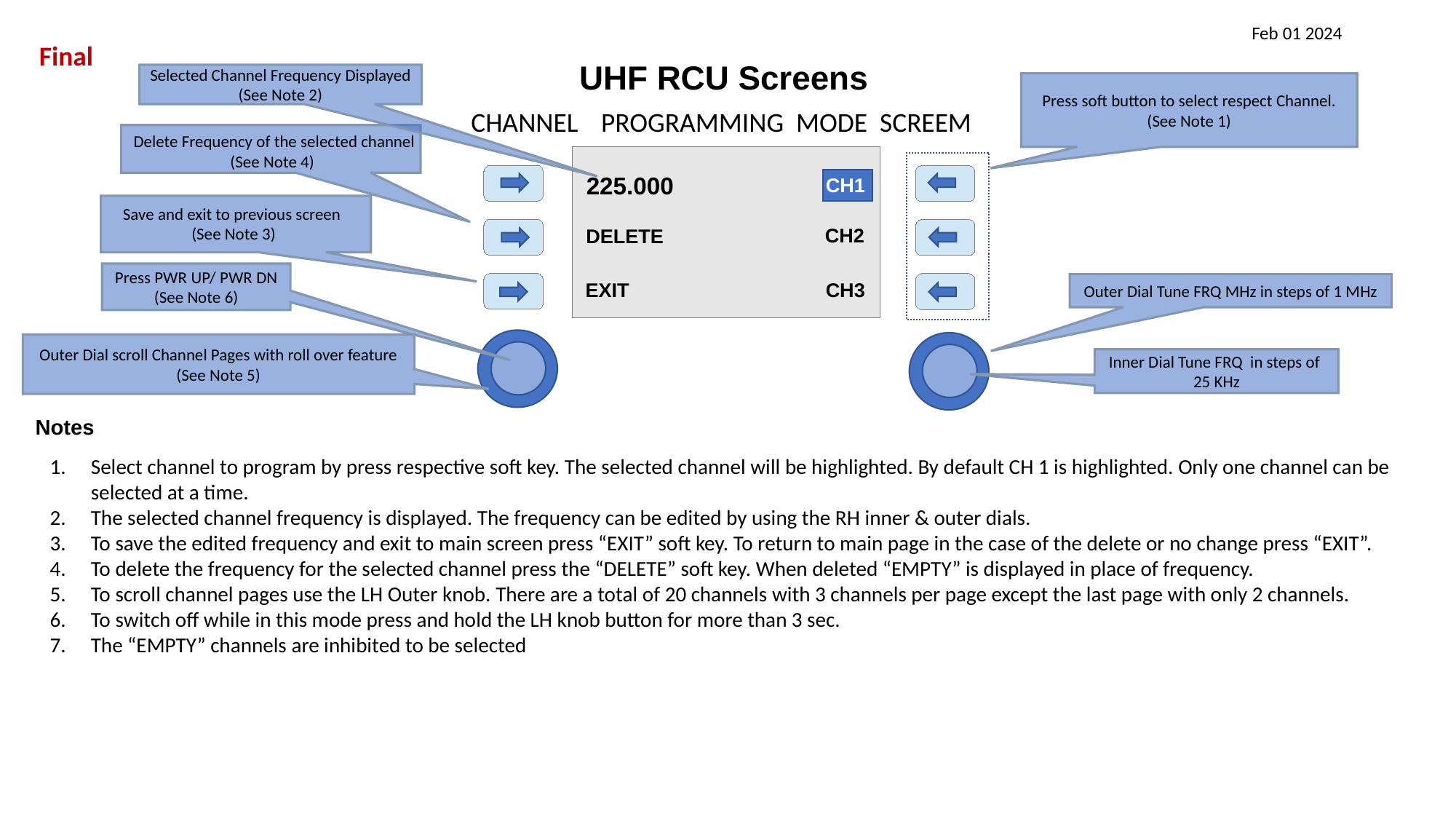

Feb 01 2024
Final
UHF RCU Screens
Selected Channel Frequency Displayed (See Note 2)
Press soft button to select respect Channel. (See Note 1)
CHANNEL   PROGRAMMING  MODE  SCREEM

Delete Frequency of the selected channel
(See Note 4)

225.000

CH1

Save and exit to previous screen
(See Note 3)
CH2
DELETE

Press PWR UP/ PWR DN
(See Note 6)
EXIT
CH3

Outer Dial Tune FRQ MHz in steps of 1 MHz

Outer Dial scroll Channel Pages with roll over feature
(See Note 5)

Inner Dial Tune FRQ  in steps of  25 KHz
Notes
Select channel to program by press respective soft key. The selected channel will be highlighted. By default CH 1 is highlighted. Only one channel can be selected at a time.
The selected channel frequency is displayed. The frequency can be edited by using the RH inner & outer dials.
To save the edited frequency and exit to main screen press “EXIT” soft key. To return to main page in the case of the delete or no change press “EXIT”.
To delete the frequency for the selected channel press the “DELETE” soft key. When deleted “EMPTY” is displayed in place of frequency.
To scroll channel pages use the LH Outer knob. There are a total of 20 channels with 3 channels per page except the last page with only 2 channels.
To switch off while in this mode press and hold the LH knob button for more than 3 sec.
The “EMPTY” channels are inhibited to be selected